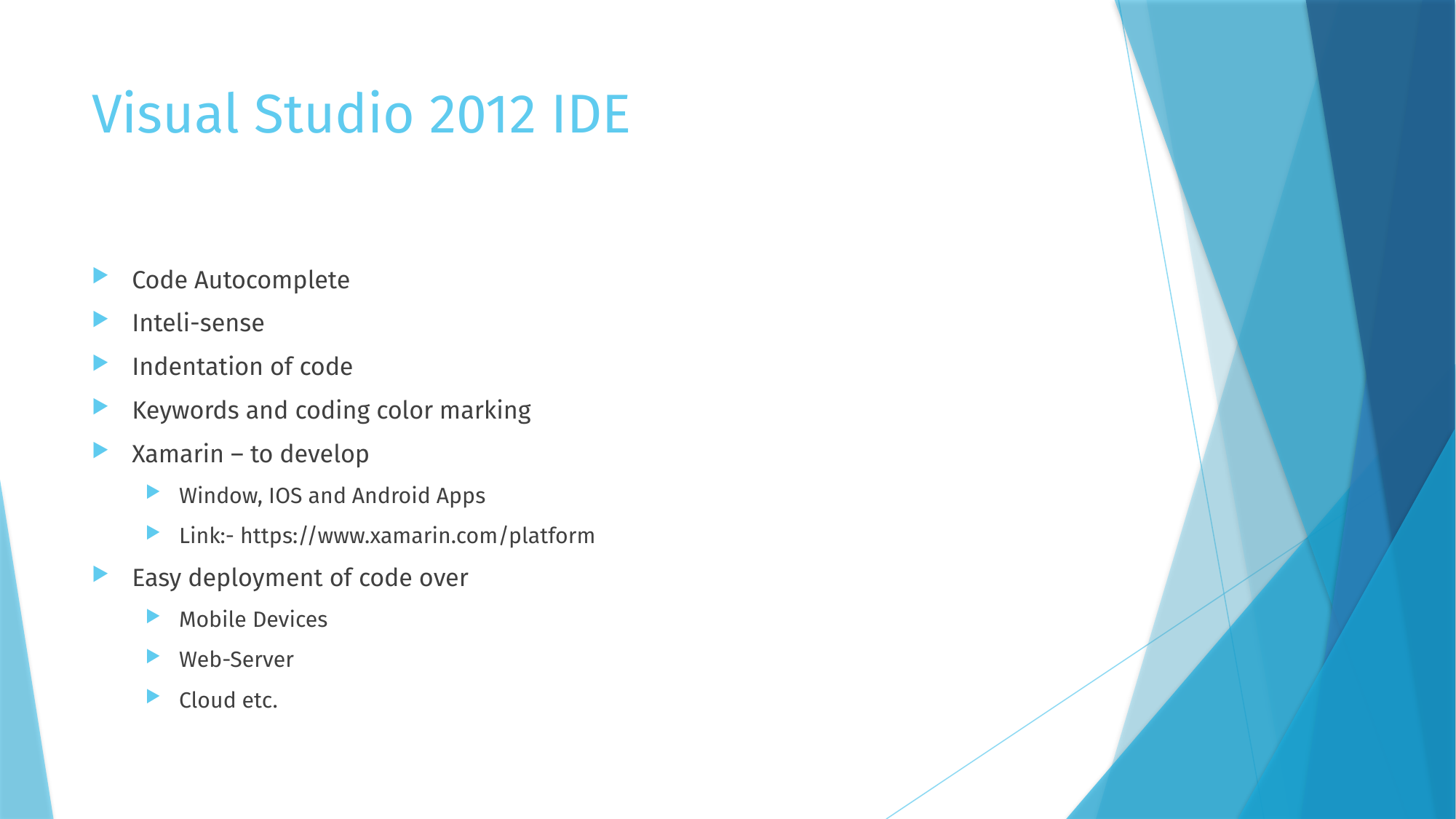

# Visual Studio 2012 IDE
Code Autocomplete
Inteli-sense
Indentation of code
Keywords and coding color marking
Xamarin – to develop
Window, IOS and Android Apps
Link:- https://www.xamarin.com/platform
Easy deployment of code over
Mobile Devices
Web-Server
Cloud etc.